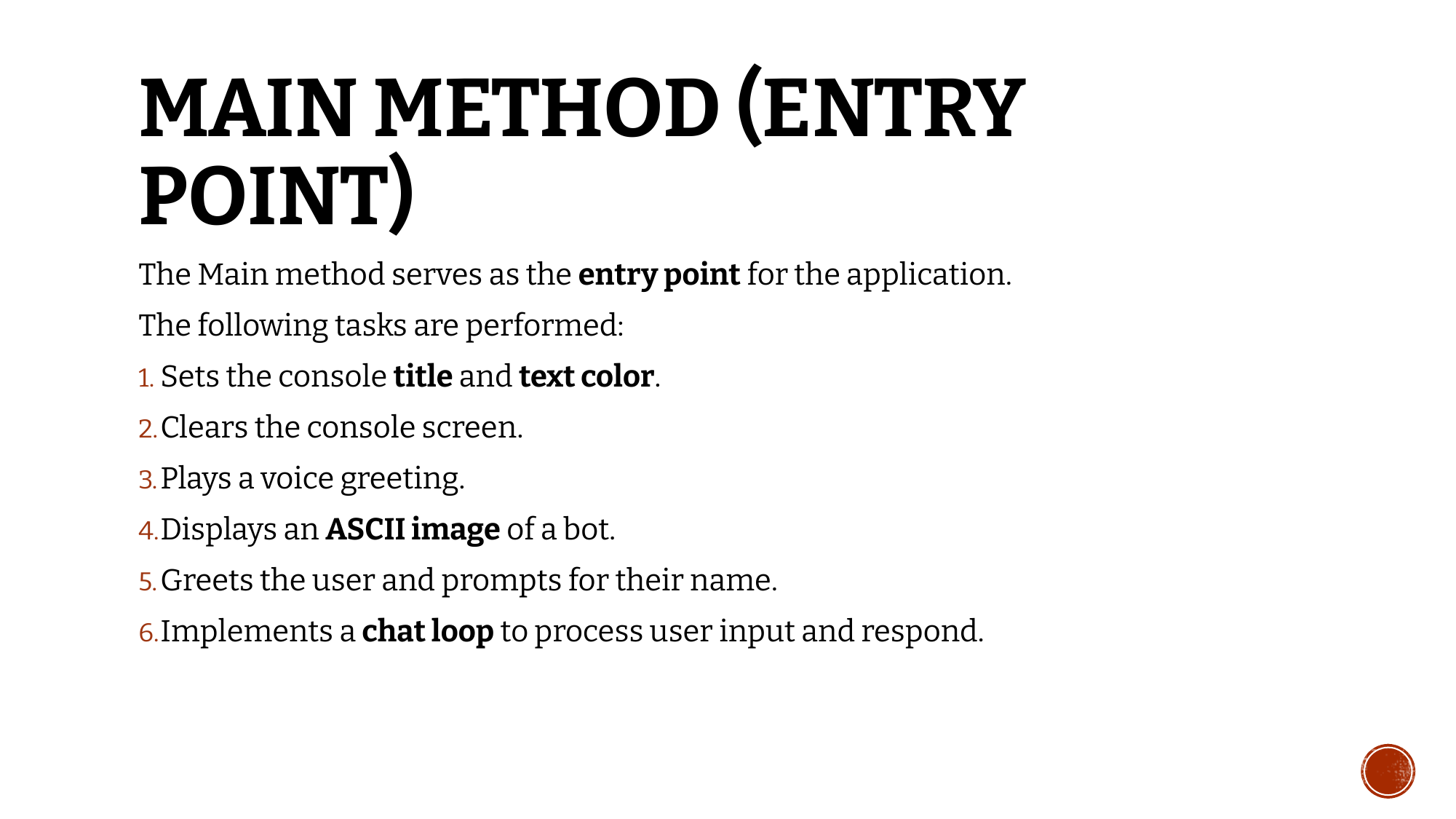

# Main Method (Entry Point)
The Main method serves as the entry point for the application.
The following tasks are performed:
Sets the console title and text color.
Clears the console screen.
Plays a voice greeting.
Displays an ASCII image of a bot.
Greets the user and prompts for their name.
Implements a chat loop to process user input and respond.